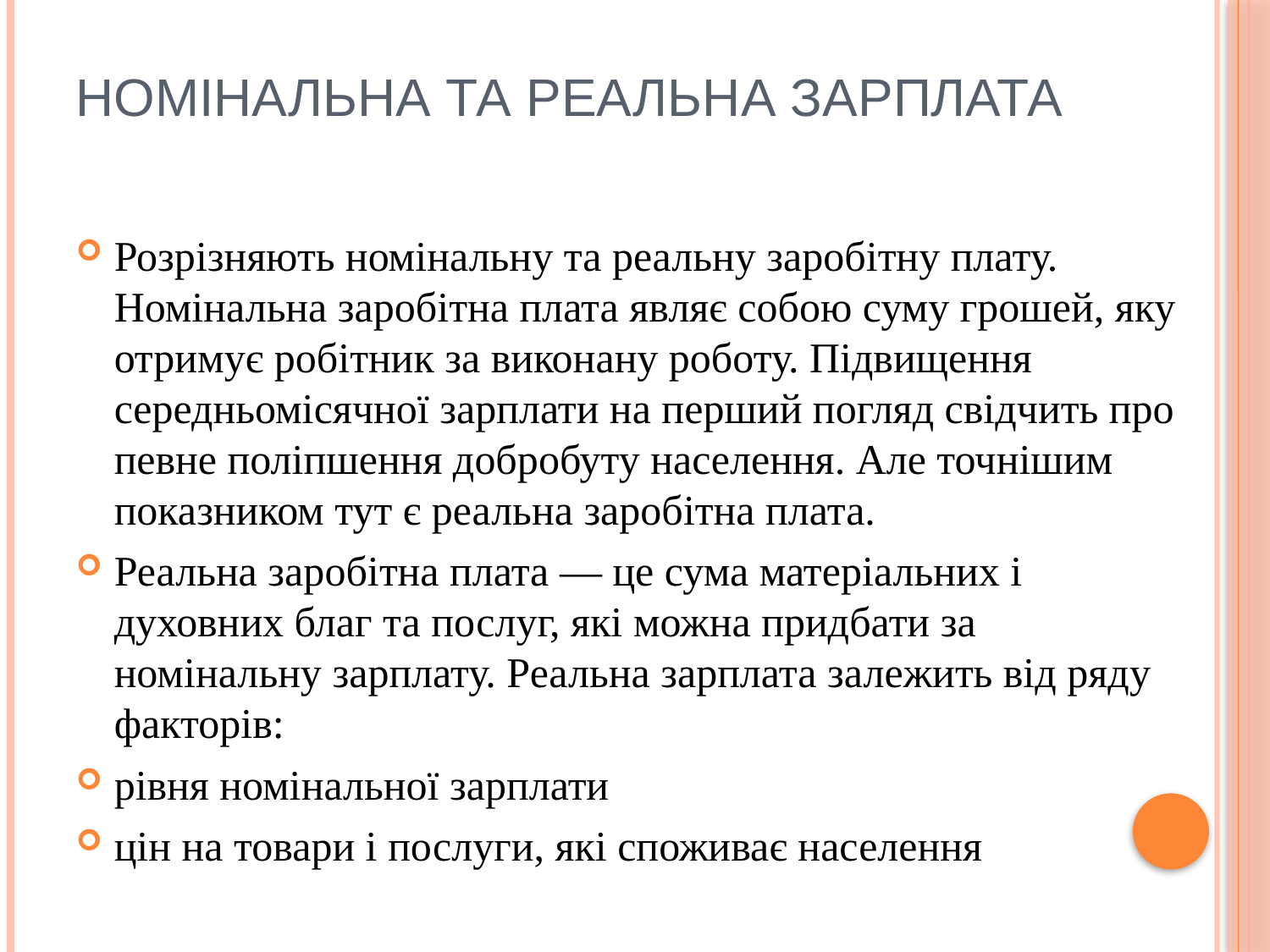

# Номінальна та реальна зарплата
Розрізняють номінальну та реальну заробітну плату. Номінальна заробітна плата являє собою суму грошей, яку отримує робітник за виконану роботу. Підвищення середньомісячної зарплати на перший погляд свідчить про певне поліпшення добробуту населення. Але точнішим показником тут є реальна заробітна плата.
Реальна заробітна плата — це сума матеріальних і духовних благ та послуг, які можна придбати за номінальну зарплату. Реальна зарплата залежить від ряду факторів:
рівня номінальної зарплати
цін на товари і послуги, які споживає населення